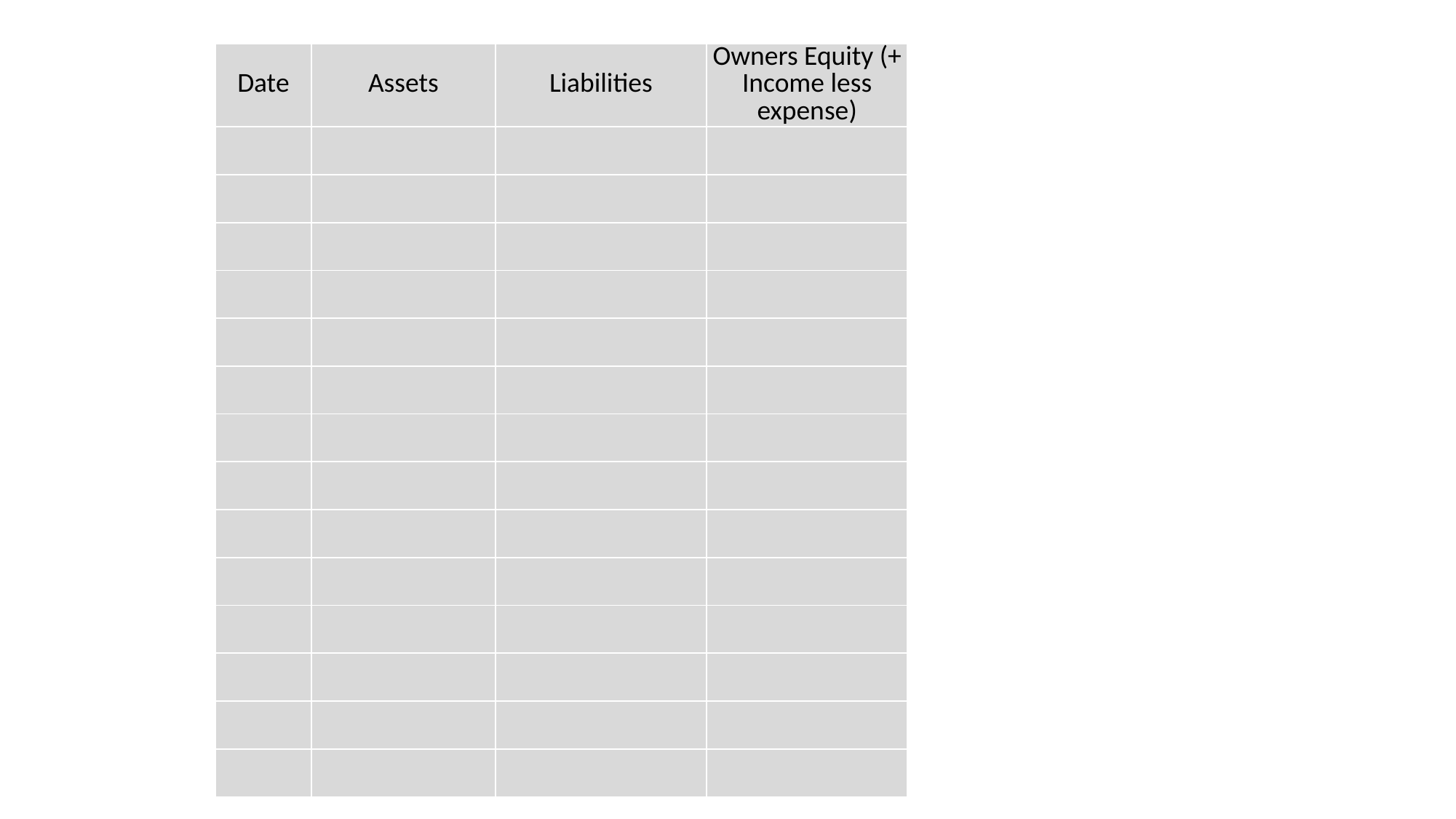

#
| Date | Assets | Liabilities | Owners Equity (+ Income less expense) |
| --- | --- | --- | --- |
|  |  |  |  |
|  |  |  |  |
|  |  |  |  |
|  |  |  |  |
|  |  |  |  |
|  |  |  |  |
|  |  |  |  |
|  |  |  |  |
|  |  |  |  |
|  |  |  |  |
|  |  |  |  |
|  |  |  |  |
|  |  |  |  |
|  |  |  |  |